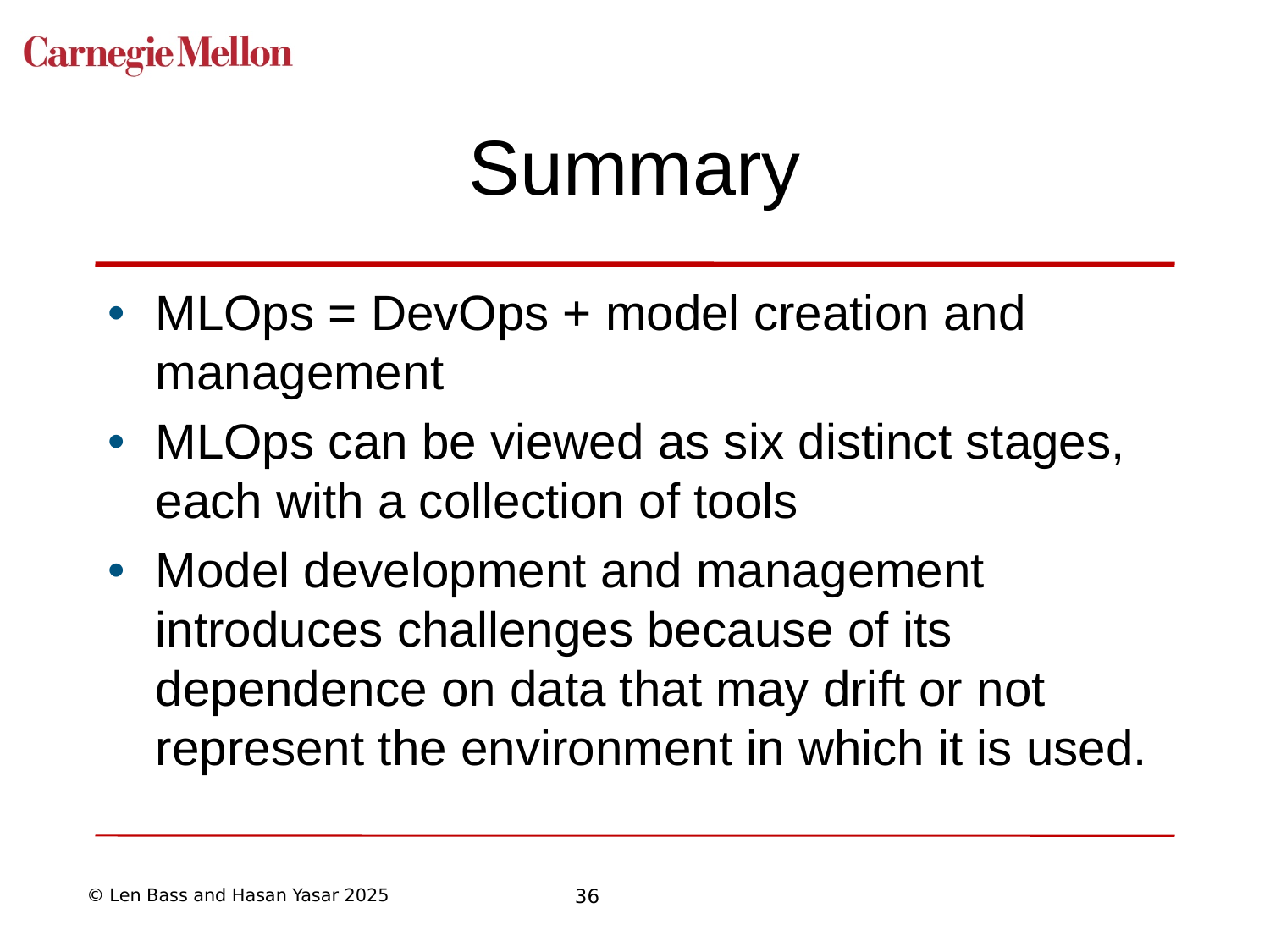

# Summary
MLOps = DevOps + model creation and management
MLOps can be viewed as six distinct stages, each with a collection of tools
Model development and management introduces challenges because of its dependence on data that may drift or not represent the environment in which it is used.